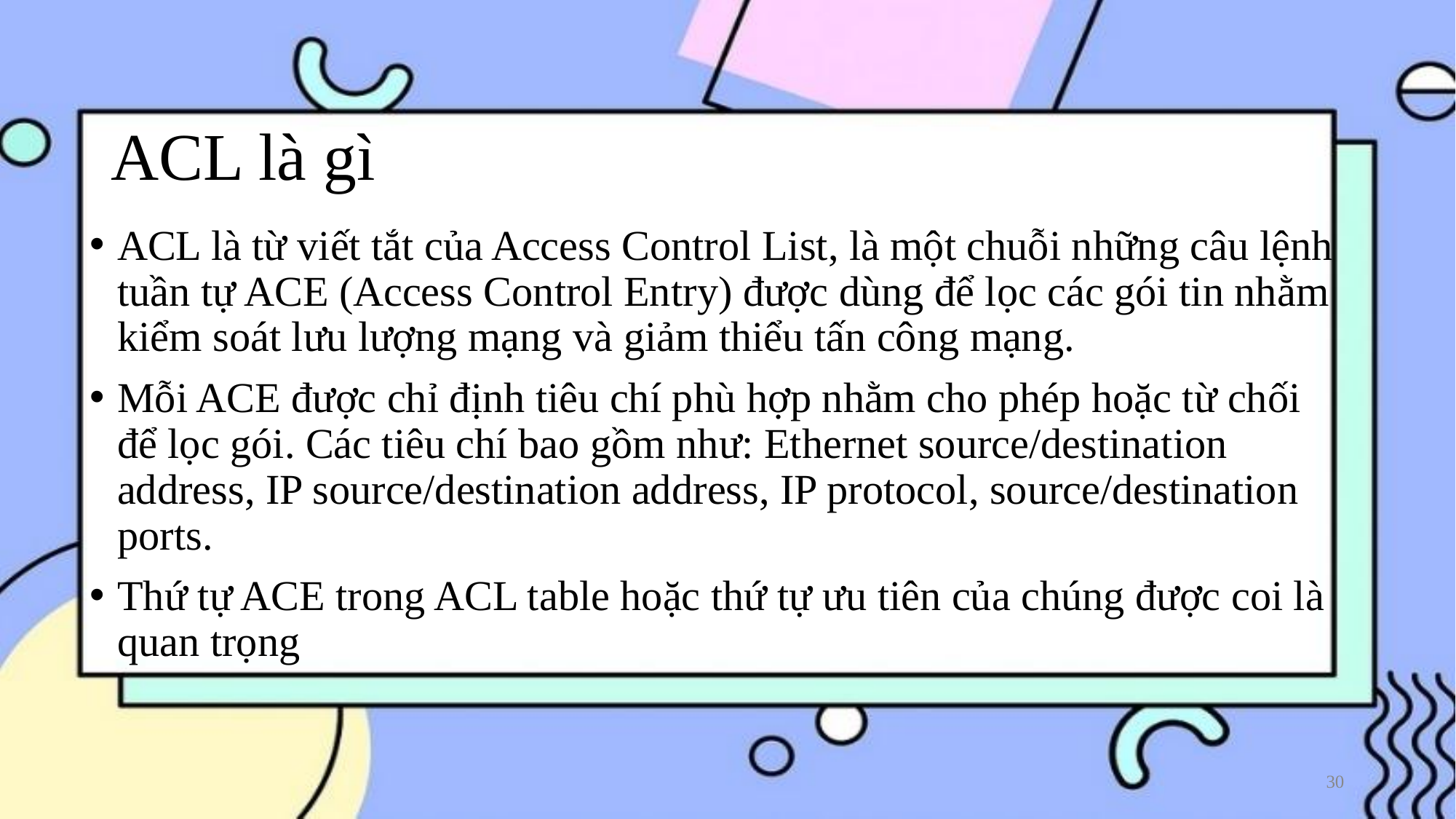

# ACL là gì
ACL là từ viết tắt của Access Control List, là một chuỗi những câu lệnh tuần tự ACE (Access Control Entry) được dùng để lọc các gói tin nhằm kiểm soát lưu lượng mạng và giảm thiểu tấn công mạng.
Mỗi ACE được chỉ định tiêu chí phù hợp nhằm cho phép hoặc từ chối để lọc gói. Các tiêu chí bao gồm như: Ethernet source/destination address, IP source/destination address, IP protocol, source/destination ports.
Thứ tự ACE trong ACL table hoặc thứ tự ưu tiên của chúng được coi là quan trọng
30